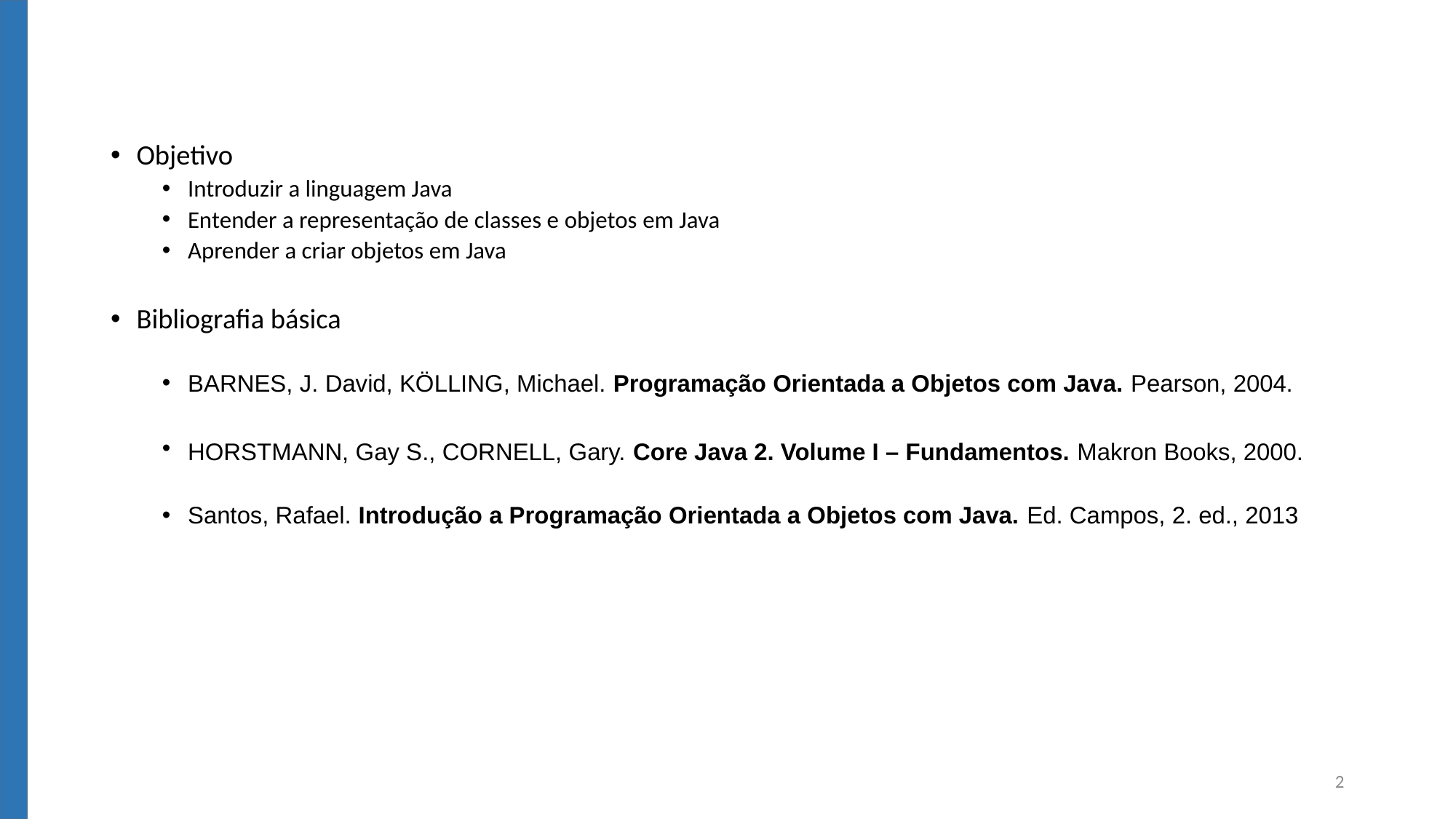

Objetivo
Introduzir a linguagem Java
Entender a representação de classes e objetos em Java
Aprender a criar objetos em Java

Bibliografia básica

BARNES, J. David, KÖLLING, Michael. Programação Orientada a Objetos com Java. Pearson, 2004.

HORSTMANN, Gay S., CORNELL, Gary. Core Java 2. Volume I – Fundamentos. Makron Books, 2000.

Santos, Rafael. Introdução a Programação Orientada a Objetos com Java. Ed. Campos, 2. ed., 2013

2